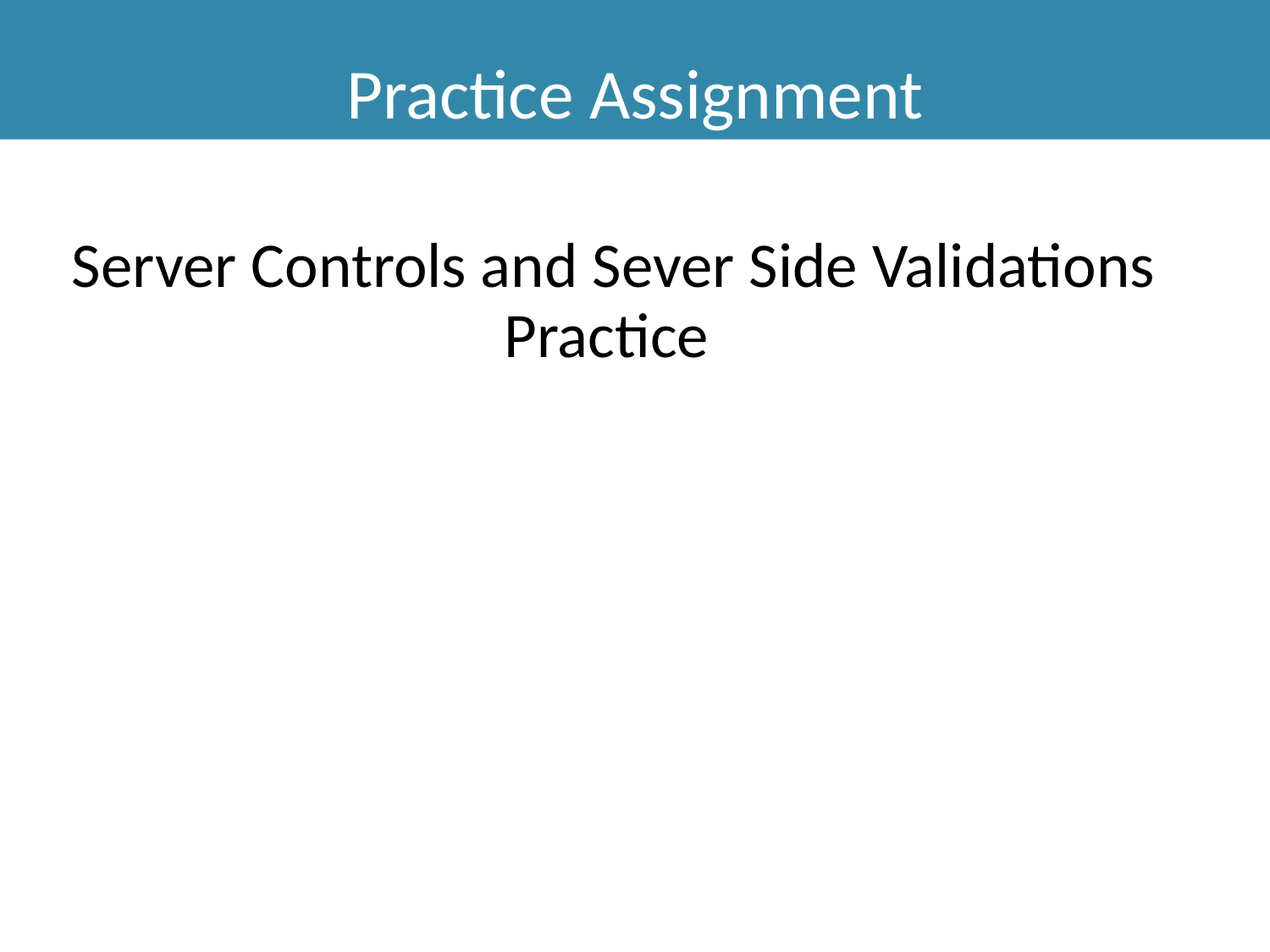

Practice Assignment

Server Controls and Sever Side Validations Practice